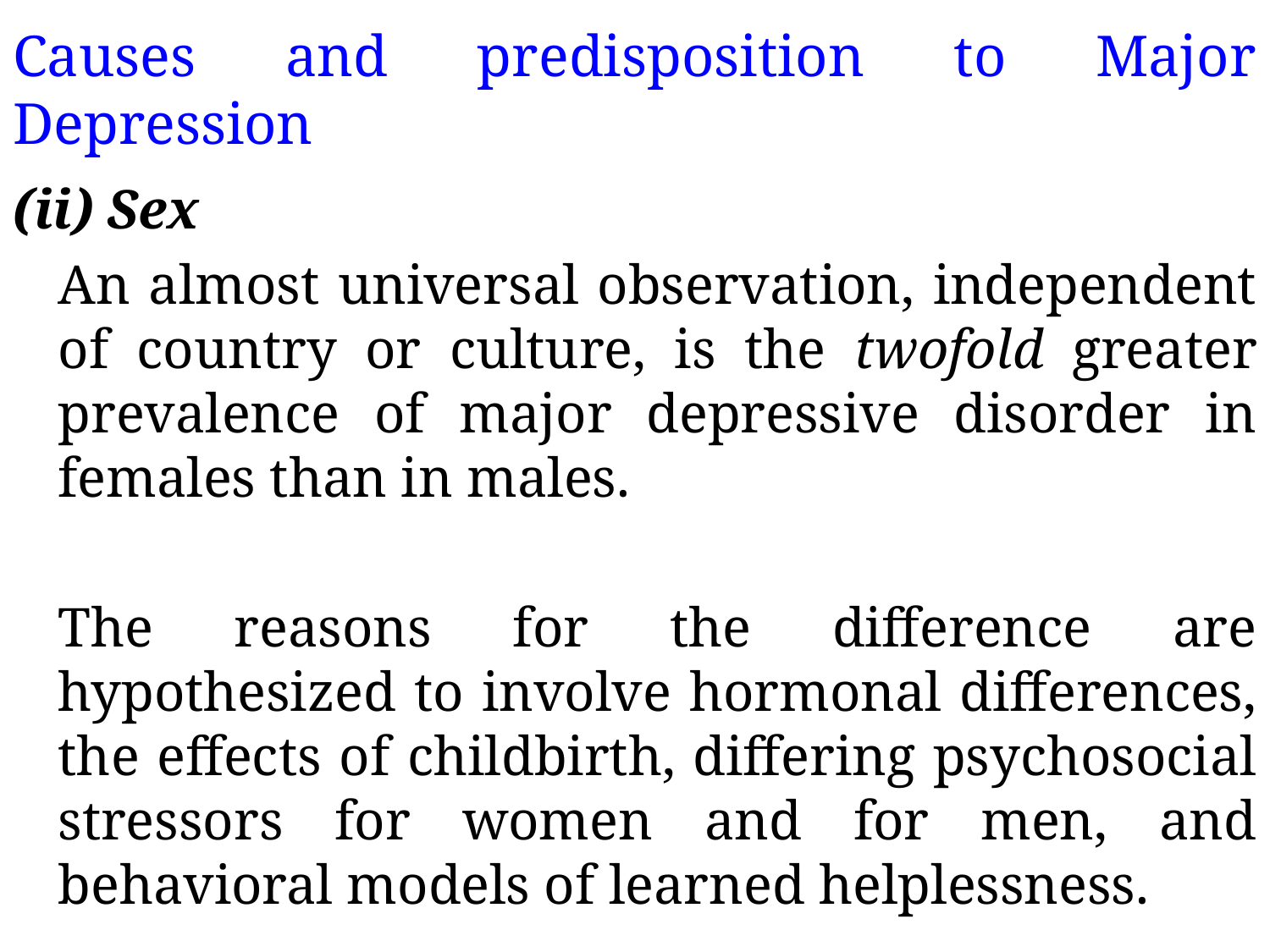

# Causes and predisposition to Major Depression
(ii) Sex
	An almost universal observation, independent of country or culture, is the twofold greater prevalence of major depressive disorder in females than in males.

	The reasons for the difference are hypothesized to involve hormonal differences, the effects of childbirth, differing psychosocial stressors for women and for men, and behavioral models of learned helplessness.